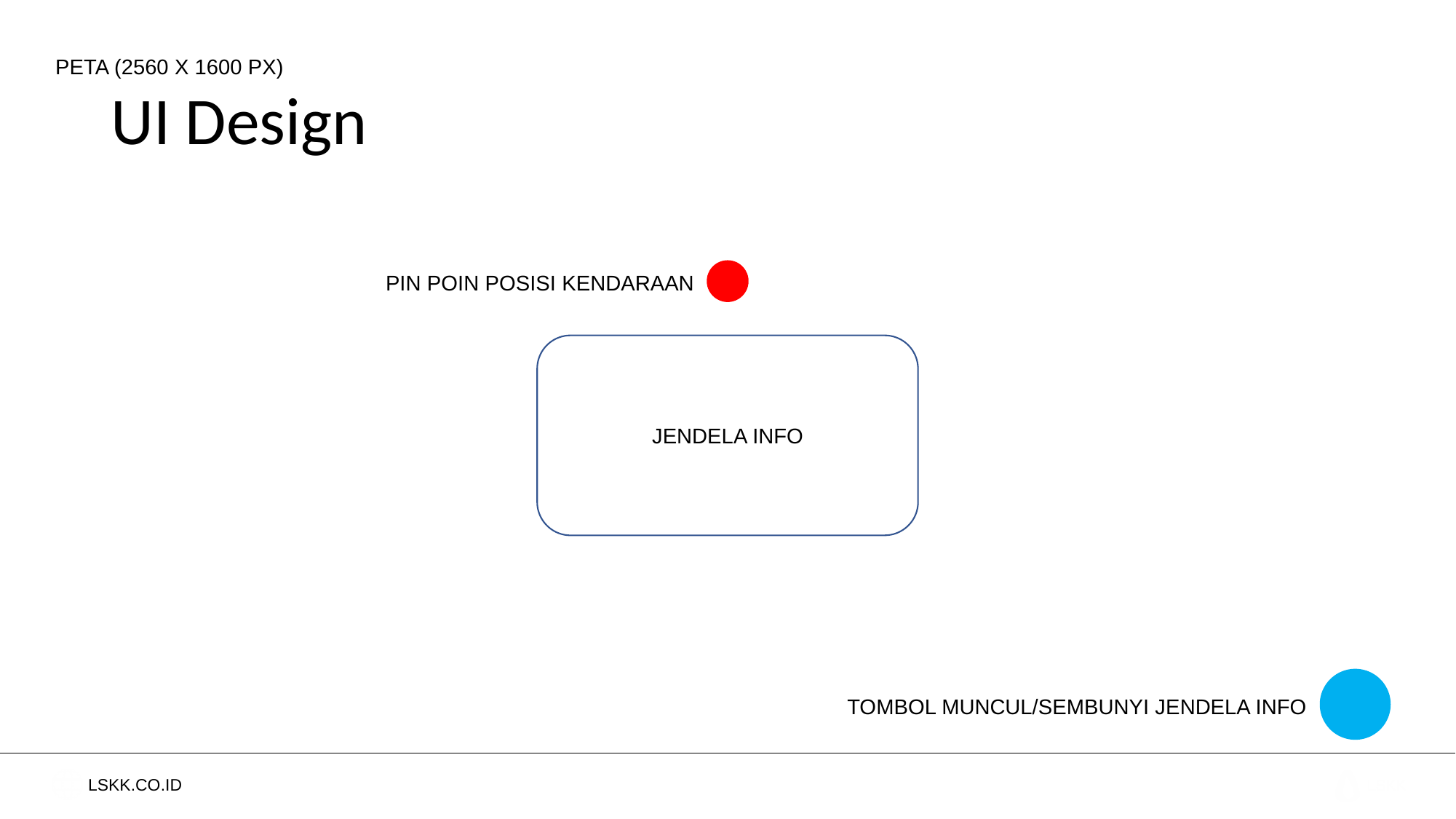

# UI Design
PETA (2560 X 1600 PX)

PIN POIN POSISI KENDARAAN
JENDELA INFO

TOMBOL MUNCUL/SEMBUNYI JENDELA INFO